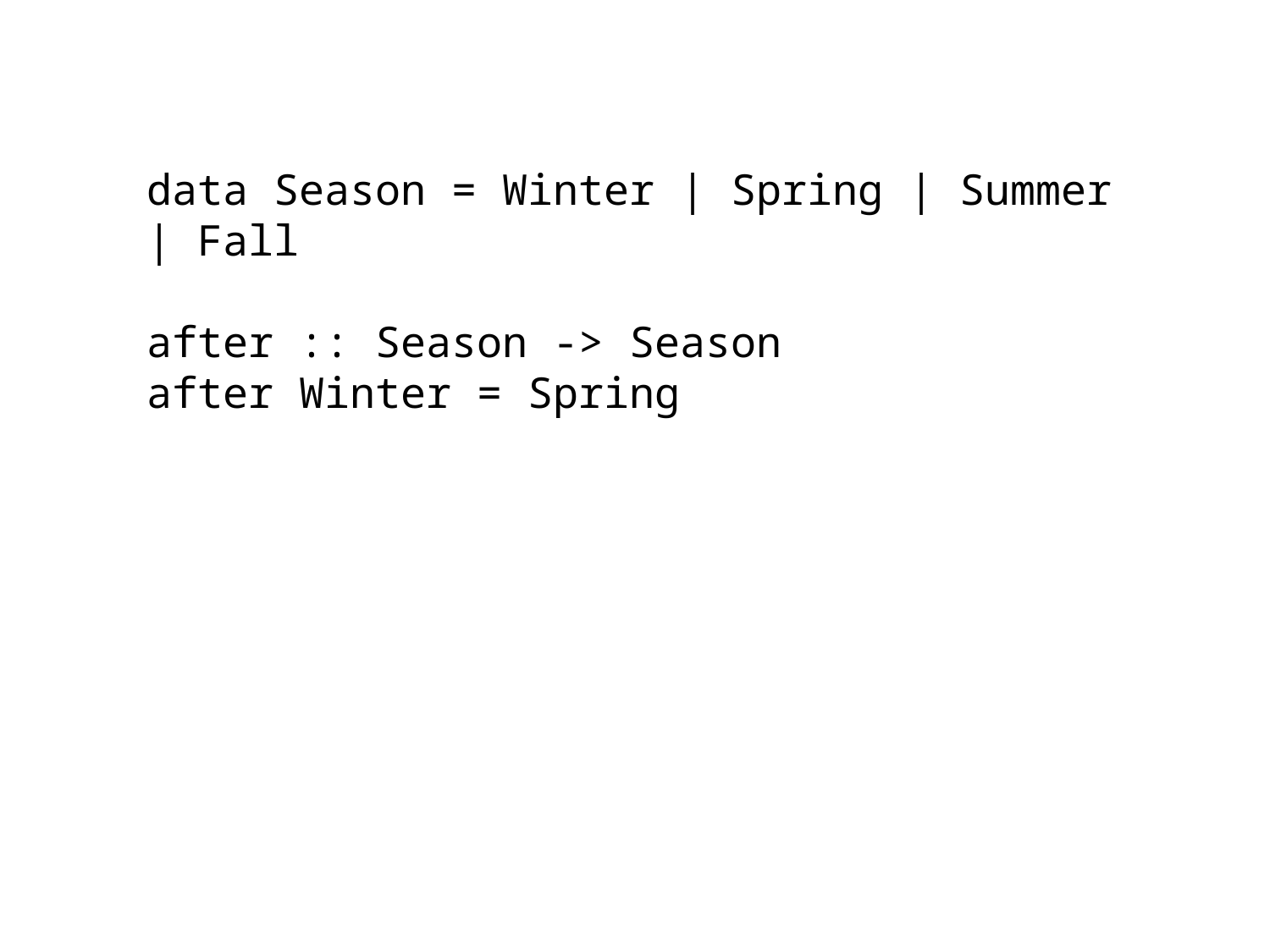

data Season = Winter | Spring | Summer | Fall

after :: Season -> Season
after Winter = Spring